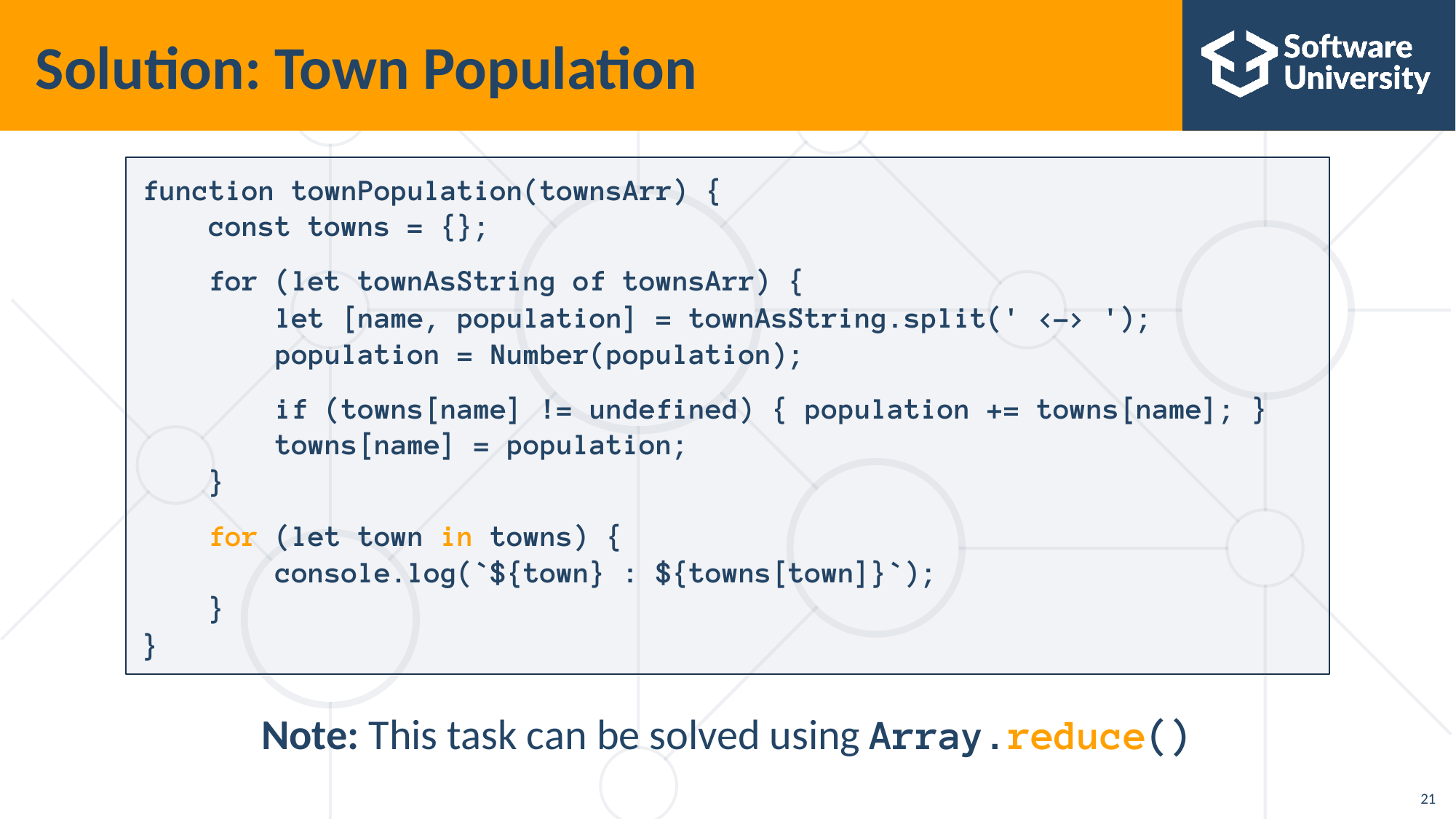

# Solution: Town Population
function townPopulation(townsArr) {
    const towns = {};
    for (let townAsString of townsArr) {
        let [name, population] = townAsString.split(' <-> ');
        population = Number(population);
        if (towns[name] != undefined) { population += towns[name]; }
        towns[name] = population;
    }
    for (let town in towns) {
        console.log(`${town} : ${towns[town]}`);
    }
}
Note: This task can be solved using Array.reduce()
21